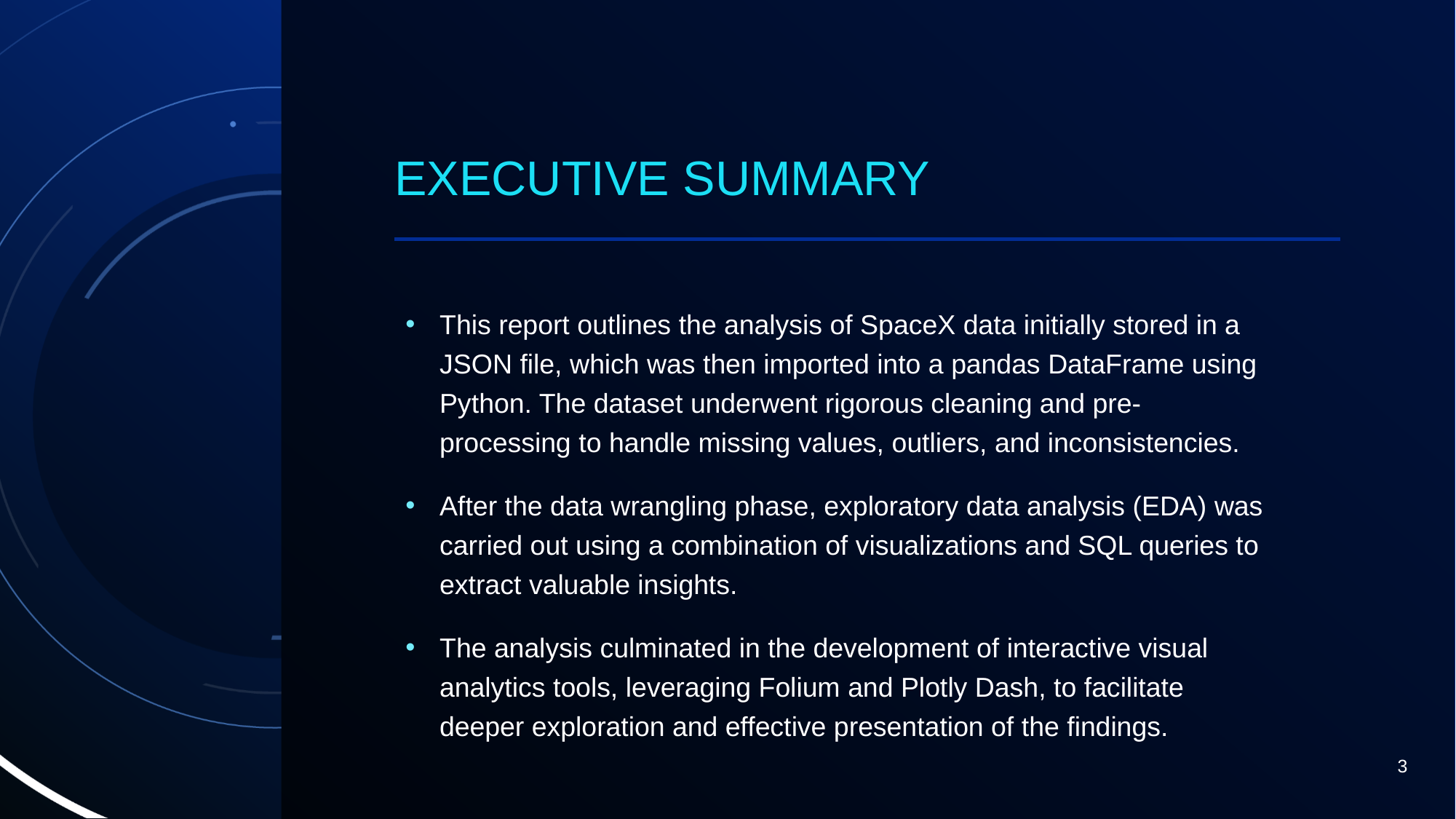

# Executive Summary
This report outlines the analysis of SpaceX data initially stored in a JSON file, which was then imported into a pandas DataFrame using Python. The dataset underwent rigorous cleaning and pre-processing to handle missing values, outliers, and inconsistencies.
After the data wrangling phase, exploratory data analysis (EDA) was carried out using a combination of visualizations and SQL queries to extract valuable insights.
The analysis culminated in the development of interactive visual analytics tools, leveraging Folium and Plotly Dash, to facilitate deeper exploration and effective presentation of the findings.
3